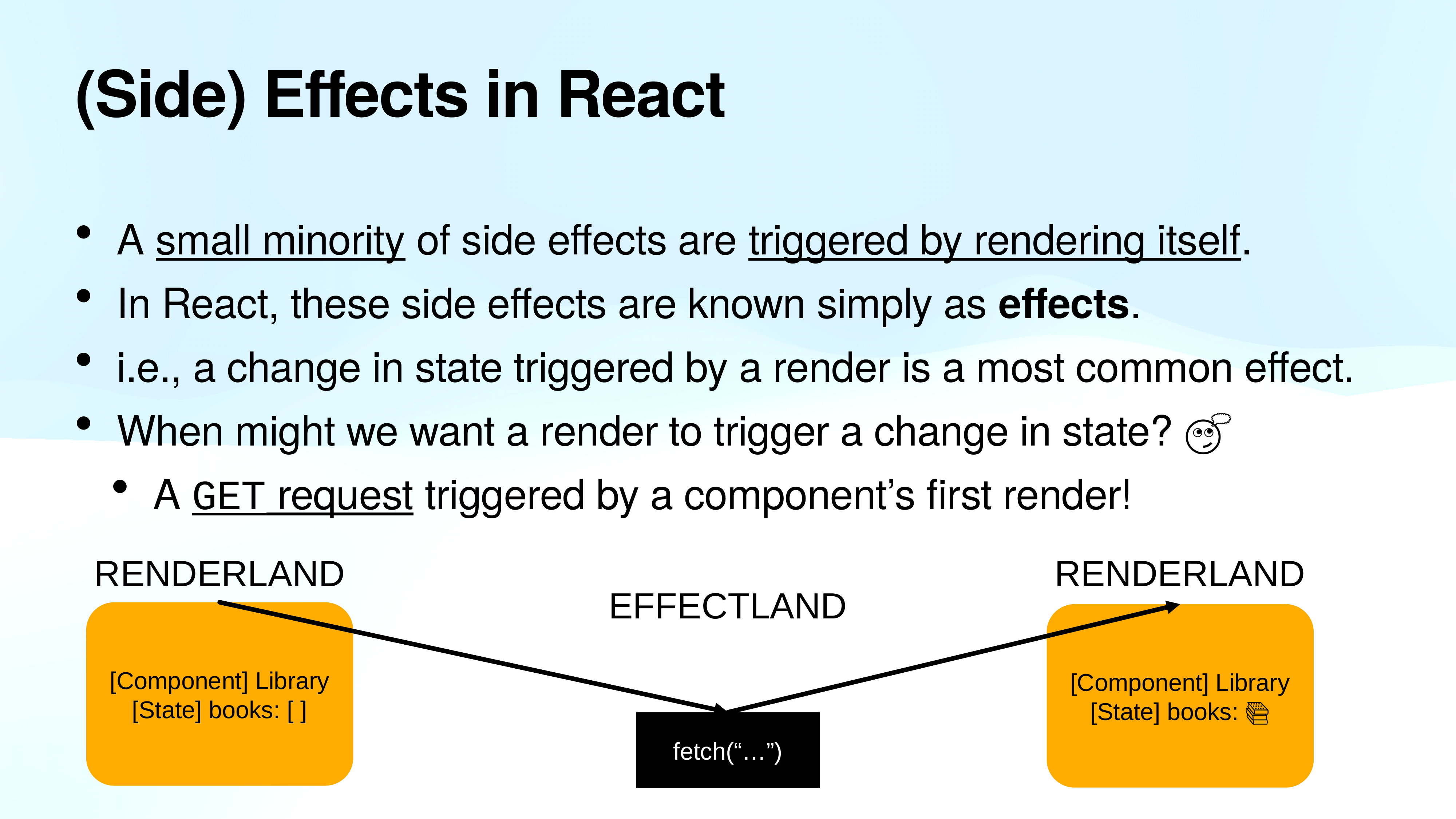

# (Side) Effects in React
A small minority of side effects are triggered by rendering itself.
In React, these side effects are known simply as effects.
i.e., a change in state triggered by a render is a most common effect.
When might we want a render to trigger a change in state? 🤔
A GET request triggered by a component’s first render!
RENDERLAND
RENDERLAND
EFFECTLAND
[Component] Library
[State] books: [ ]
[Component] Library
[State] books: 📚
fetch(“…”)